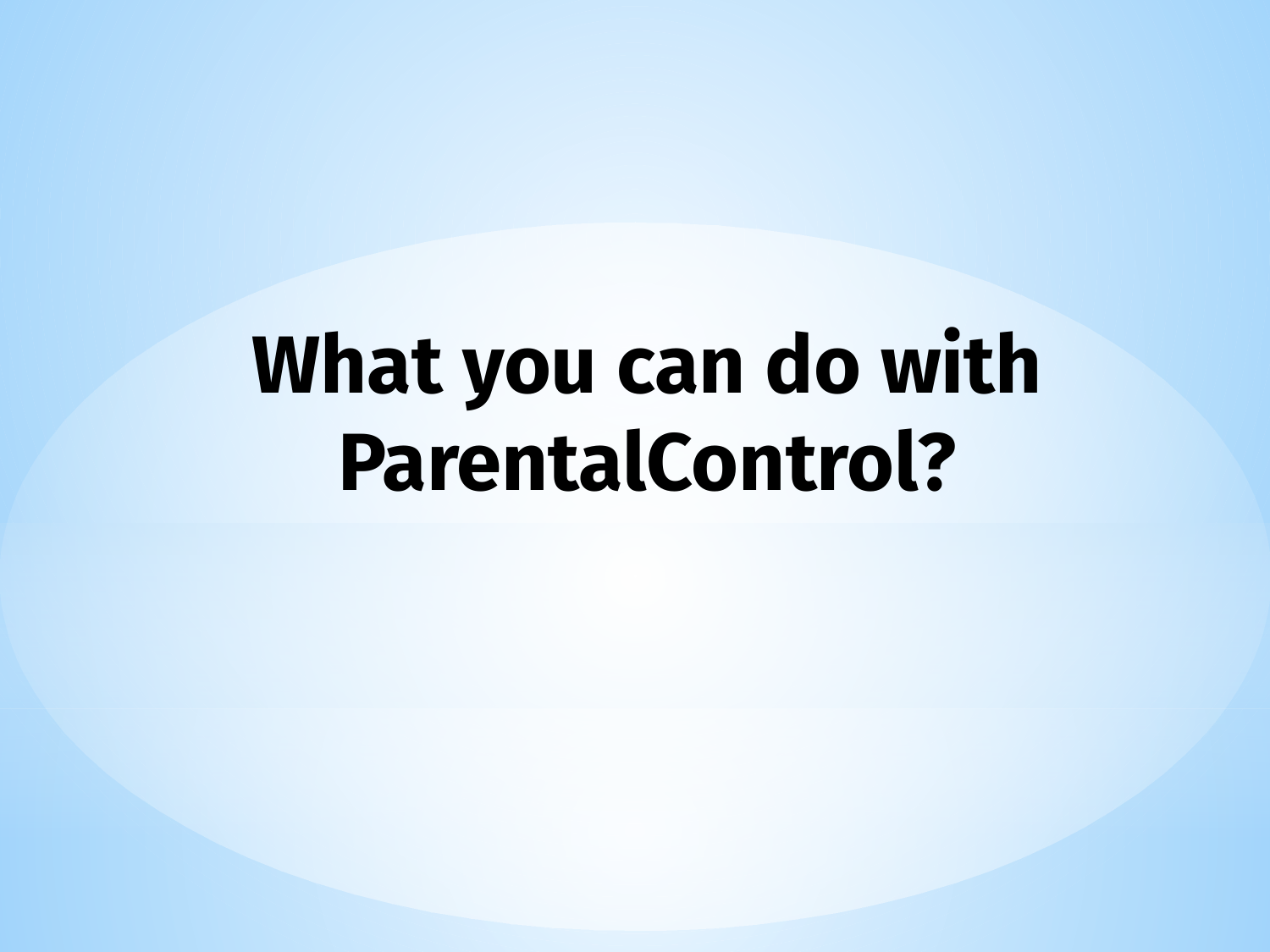

# What you can do with ParentalControl?